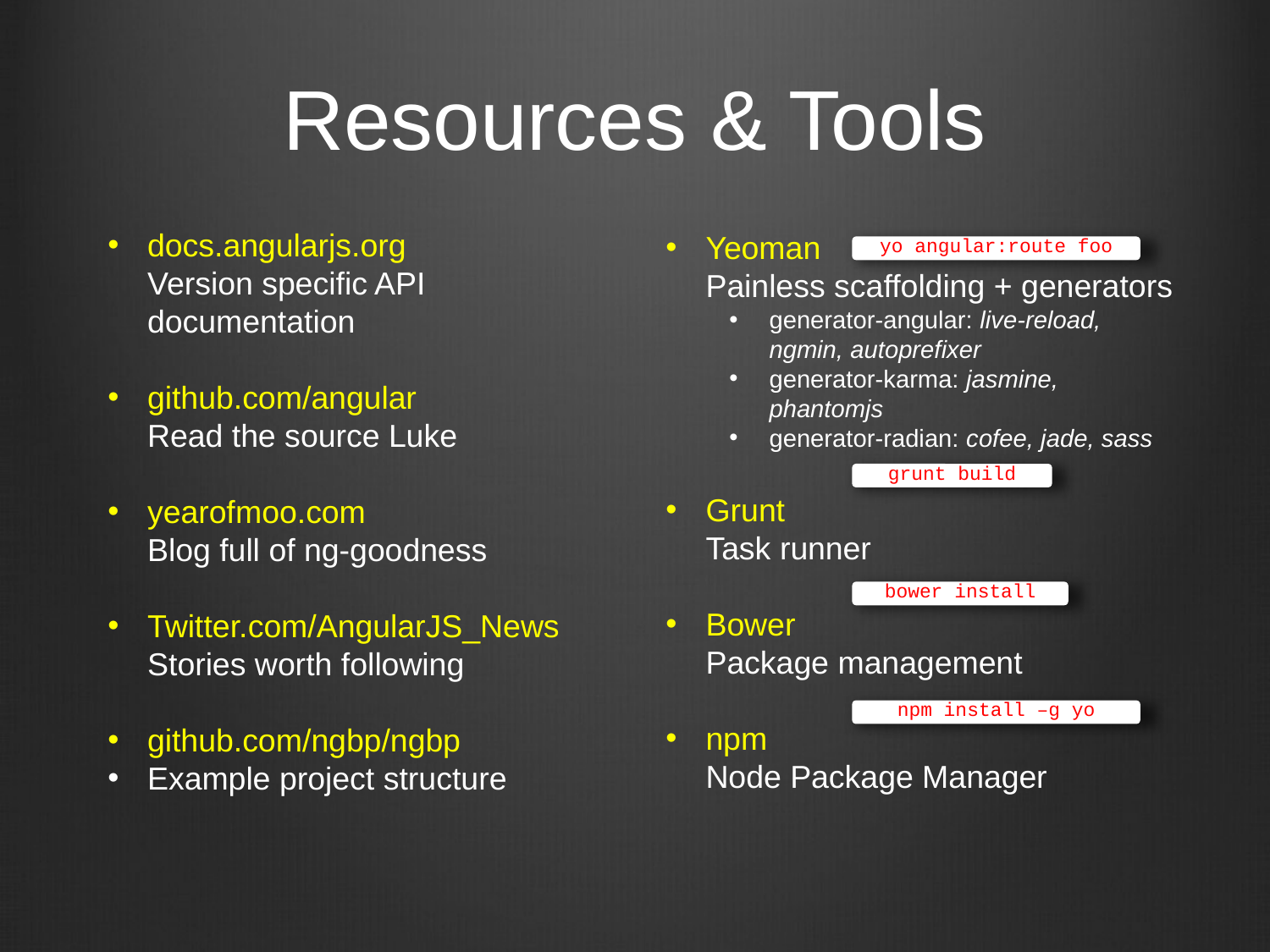

# Resources & Tools
docs.angularjs.org
Version specific API documentation

github.com/angular
Read the source Luke

yearofmoo.com
Blog full of ng-goodness

Twitter.com/AngularJS_News
Stories worth following

github.com/ngbp/ngbp
Example project structure
Yeoman
Painless scaffolding + generators
generator-angular: live-reload, ngmin, autoprefixer
generator-karma: jasmine, phantomjs
generator-radian: cofee, jade, sass

Grunt
Task runner

Bower
Package management

npm
Node Package Manager
yo angular:route foo
grunt build
bower install
npm install –g yo